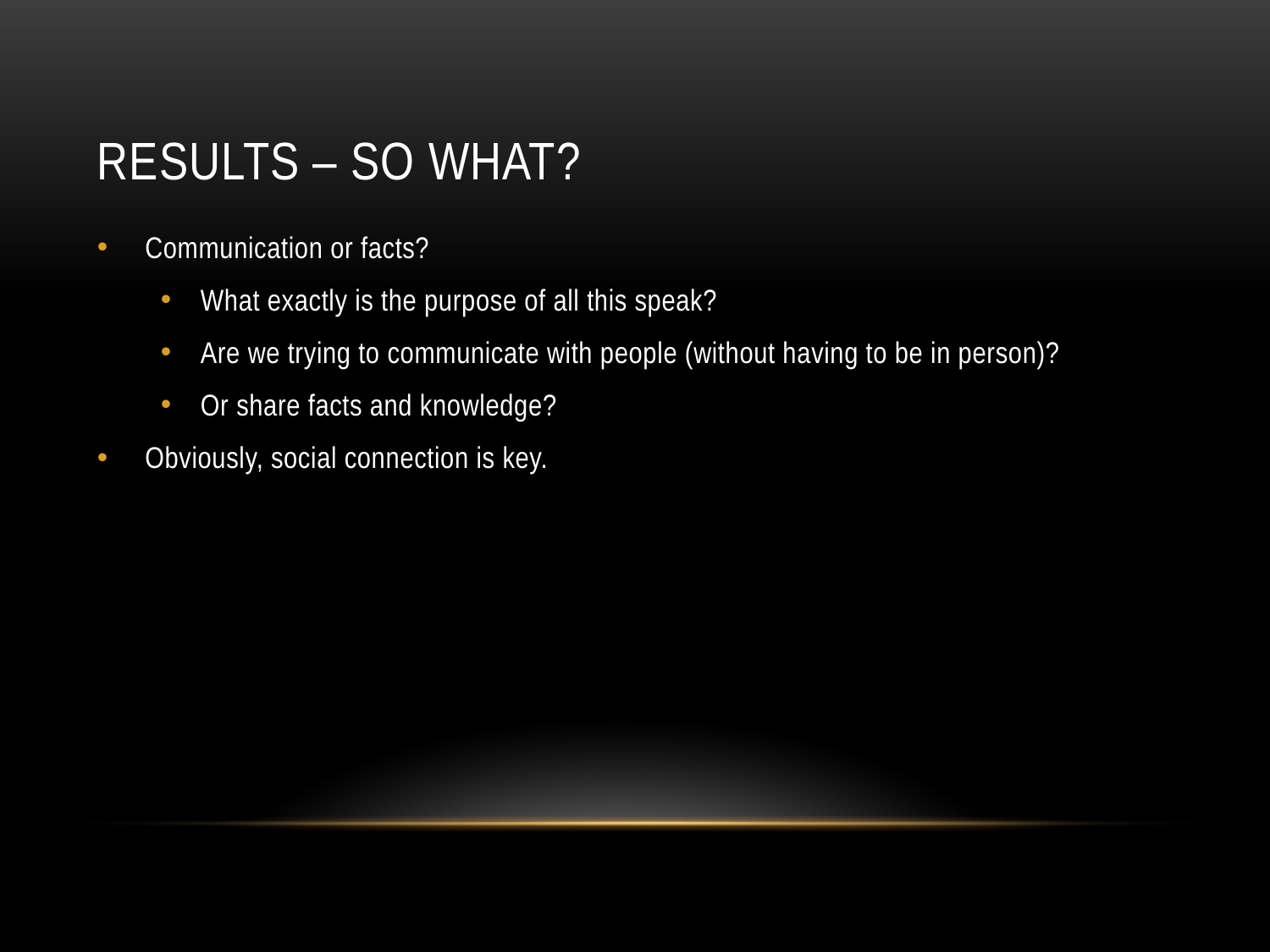

# Results – So what?
Communication or facts?
What exactly is the purpose of all this speak?
Are we trying to communicate with people (without having to be in person)?
Or share facts and knowledge?
Obviously, social connection is key.